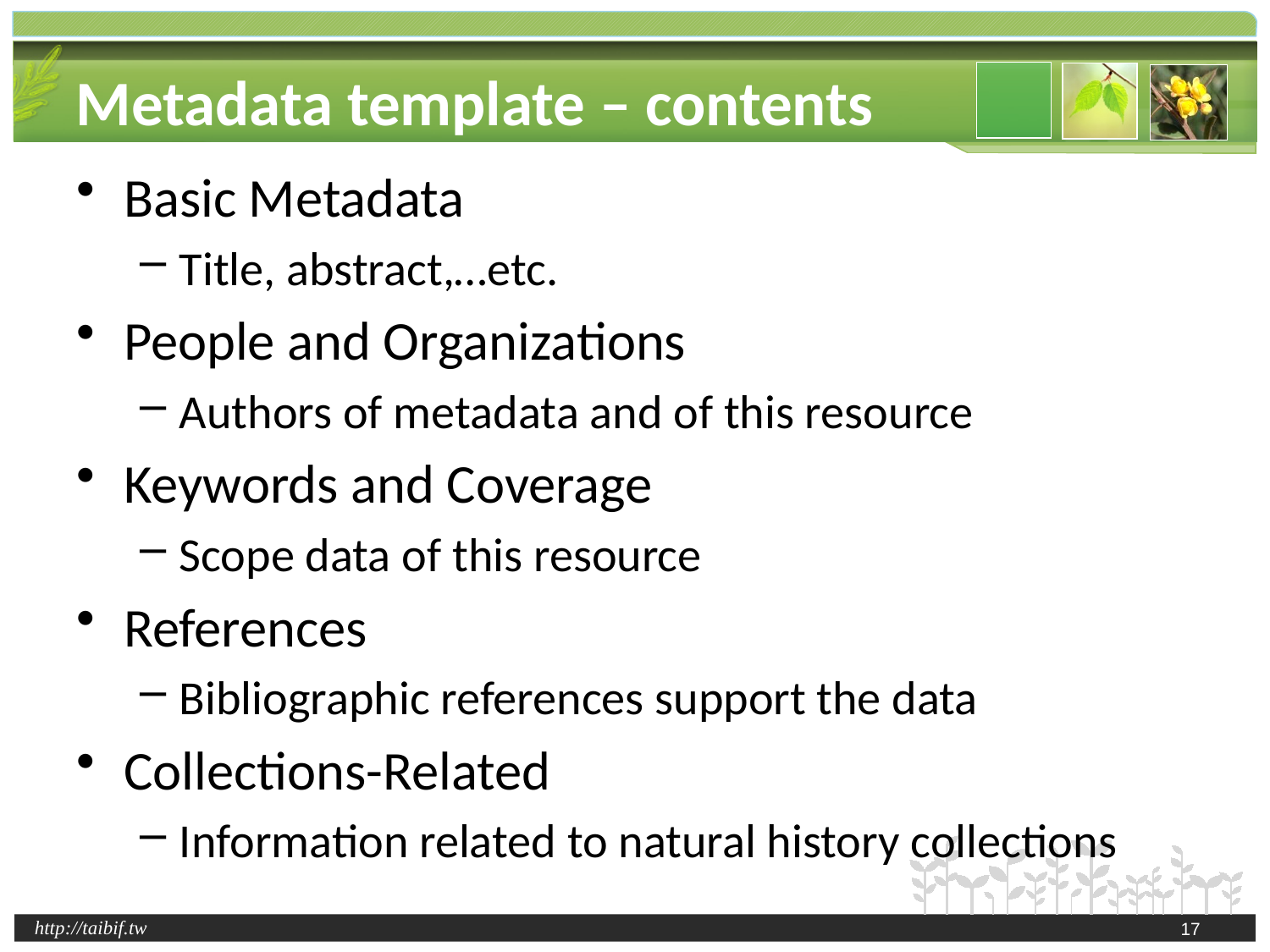

# Metadata template – contents
Basic Metadata
Title, abstract,…etc.
People and Organizations
Authors of metadata and of this resource
Keywords and Coverage
Scope data of this resource
References
Bibliographic references support the data
Collections-Related
Information related to natural history collections
17